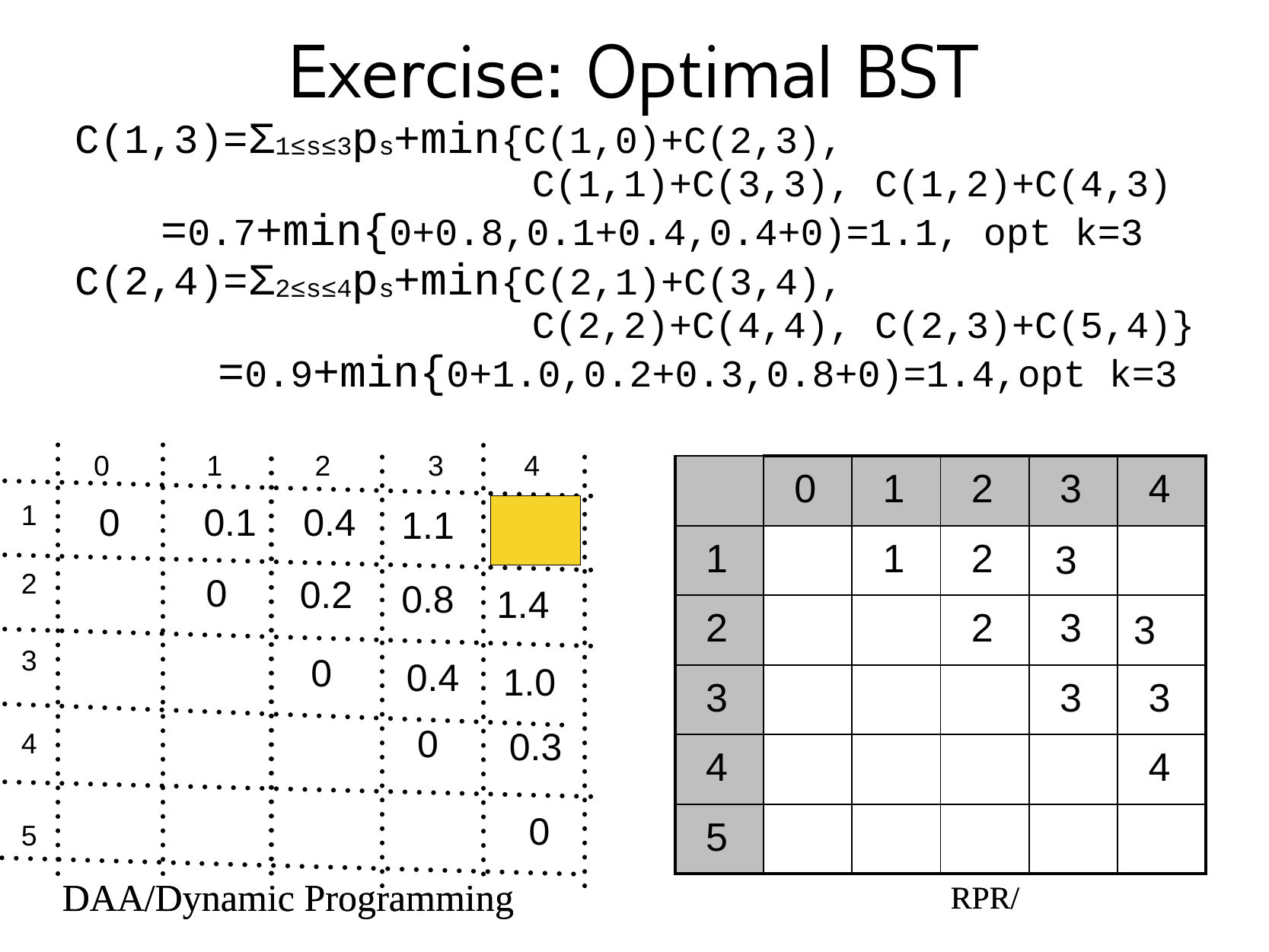

# Exercise: Optimal BST
C(1,3)=Σ1≤s≤3ps+min{C(1,0)+C(2,3),
          C(1,1)+C(3,3), C(1,2)+C(4,3)
=0.7+min{0+0.8,0.1+0.4,0.4+0)=1.1, opt k=3
C(2,4)=Σ2≤s≤4ps+min{C(2,1)+C(3,4),
          C(2,2)+C(4,4), C(2,3)+C(5,4)}
=0.9+min{0+1.0,0.2+0.3,0.8+0)=1.4,opt k=3
0
1
2
3
4

|  | 0 | 1 | 2 | 3 | 4 |
| --- | --- | --- | --- | --- | --- |
| 1 |  | 1 | 2 |  |  |
| 2 |  |  | 2 | 3 |  |
| 3 |  |  |  | 3 | 3 |
| 4 |  |  |  |  | 4 |
| 5 |  |  |  |  |  |

1
0
0.1
0.4

1.1
3

2
0
0.2
0.8
1.4
3

3
0
0.4
1.0

0
0.3
4

0
5

DAA/Dynamic Programming
RPR/
21